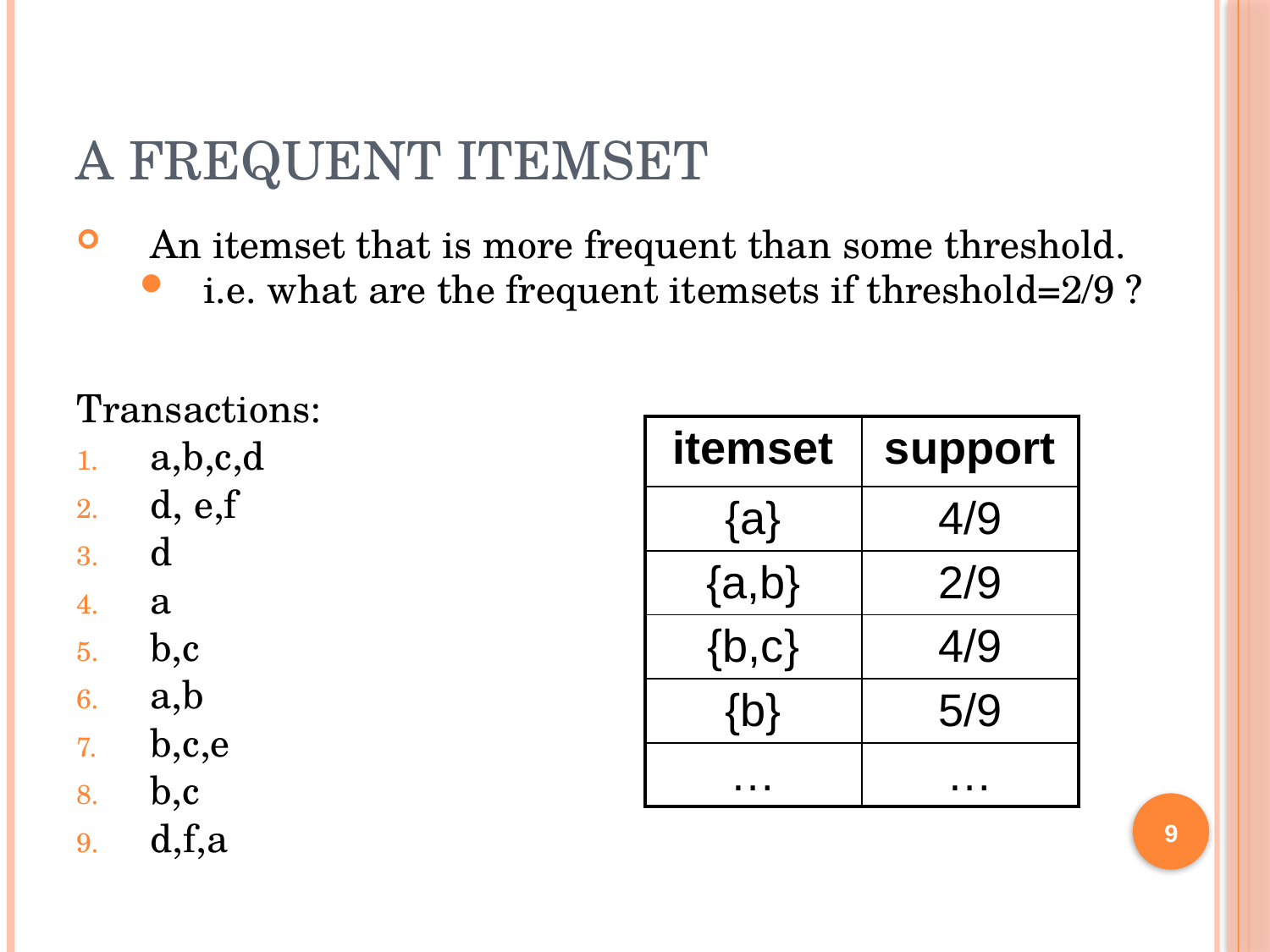

# A frequent itemset
An itemset that is more frequent than some threshold.
i.e. what are the frequent itemsets if threshold=2/9 ?

Transactions:
a,b,c,d
d, e,f
d
a
b,c
a,b
b,c,e
b,c
d,f,a

| itemset | support |
| --- | --- |
| {a} | 4/9 |
| {a,b} | 2/9 |
| {b,c} | 4/9 |
| {b} | 5/9 |
| … | … |
9